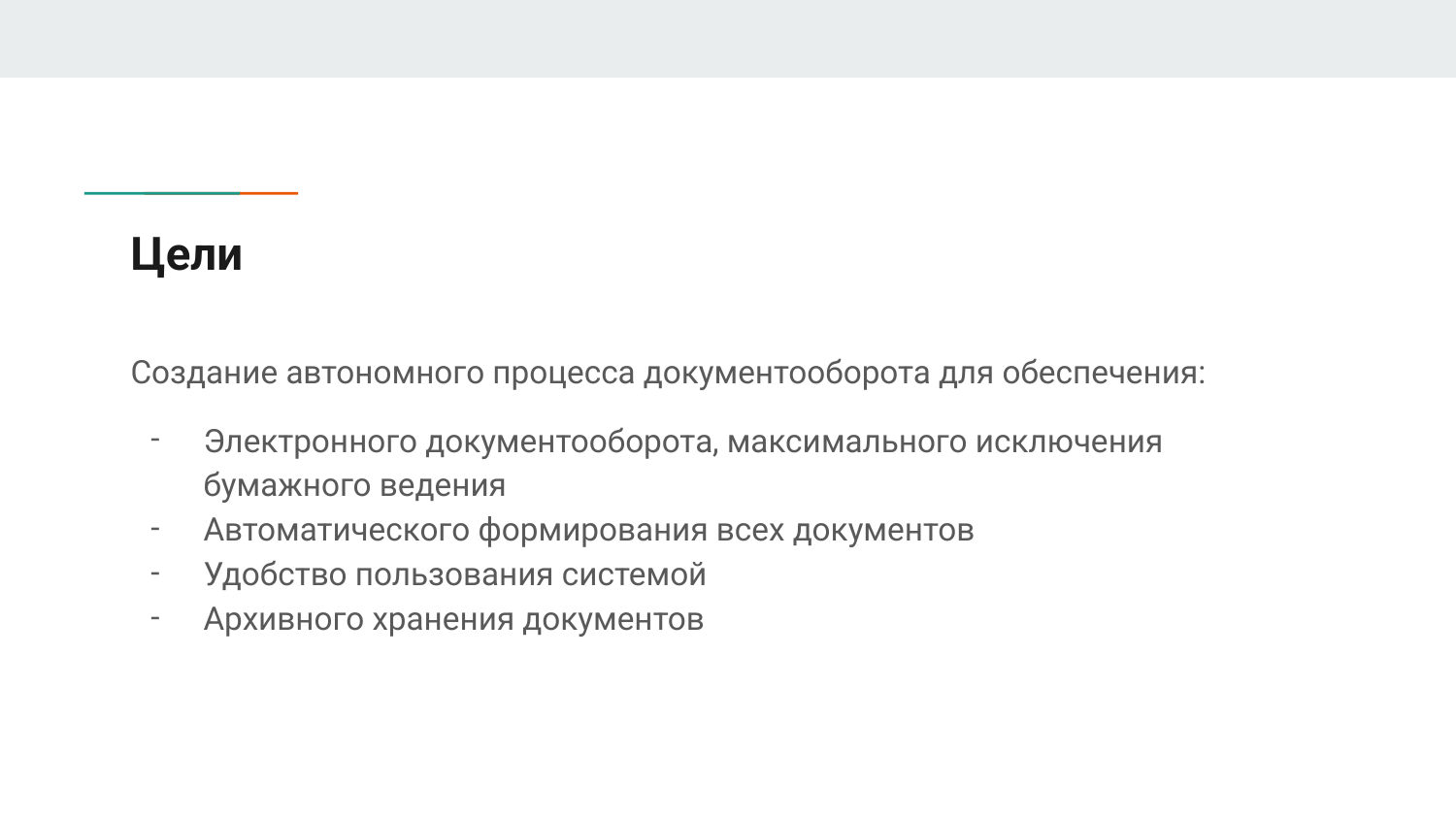

# Цели
Создание автономного процесса документооборота для обеспечения:
Электронного документооборота, максимального исключения бумажного ведения
Автоматического формирования всех документов
Удобство пользования системой
Архивного хранения документов